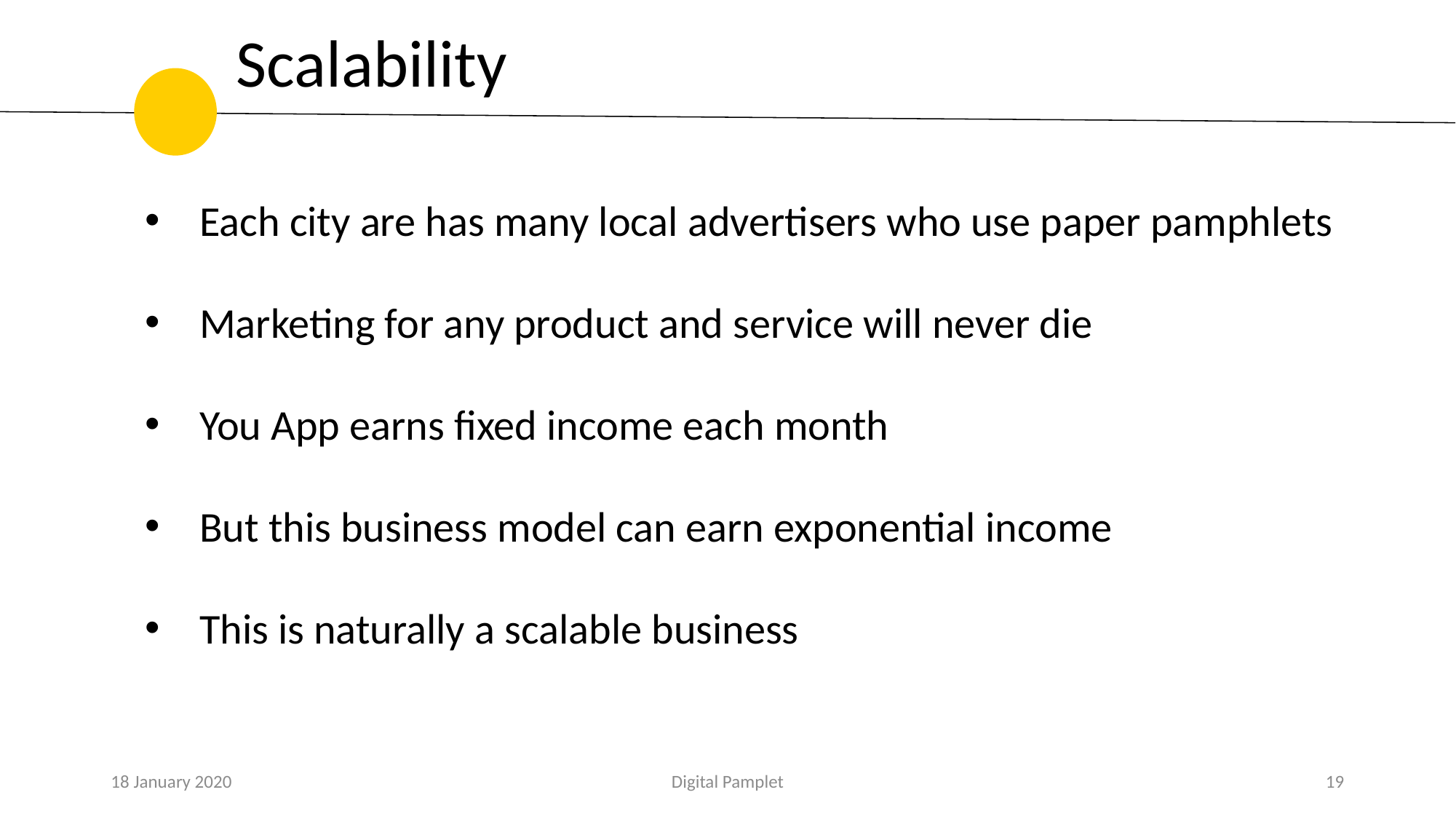

Scalability

Each city are has many local advertisers who use paper pamphlets

Marketing for any product and service will never die

You App earns fixed income each month

But this business model can earn exponential income

This is naturally a scalable business

18 January 2020
Digital Pamplet
19